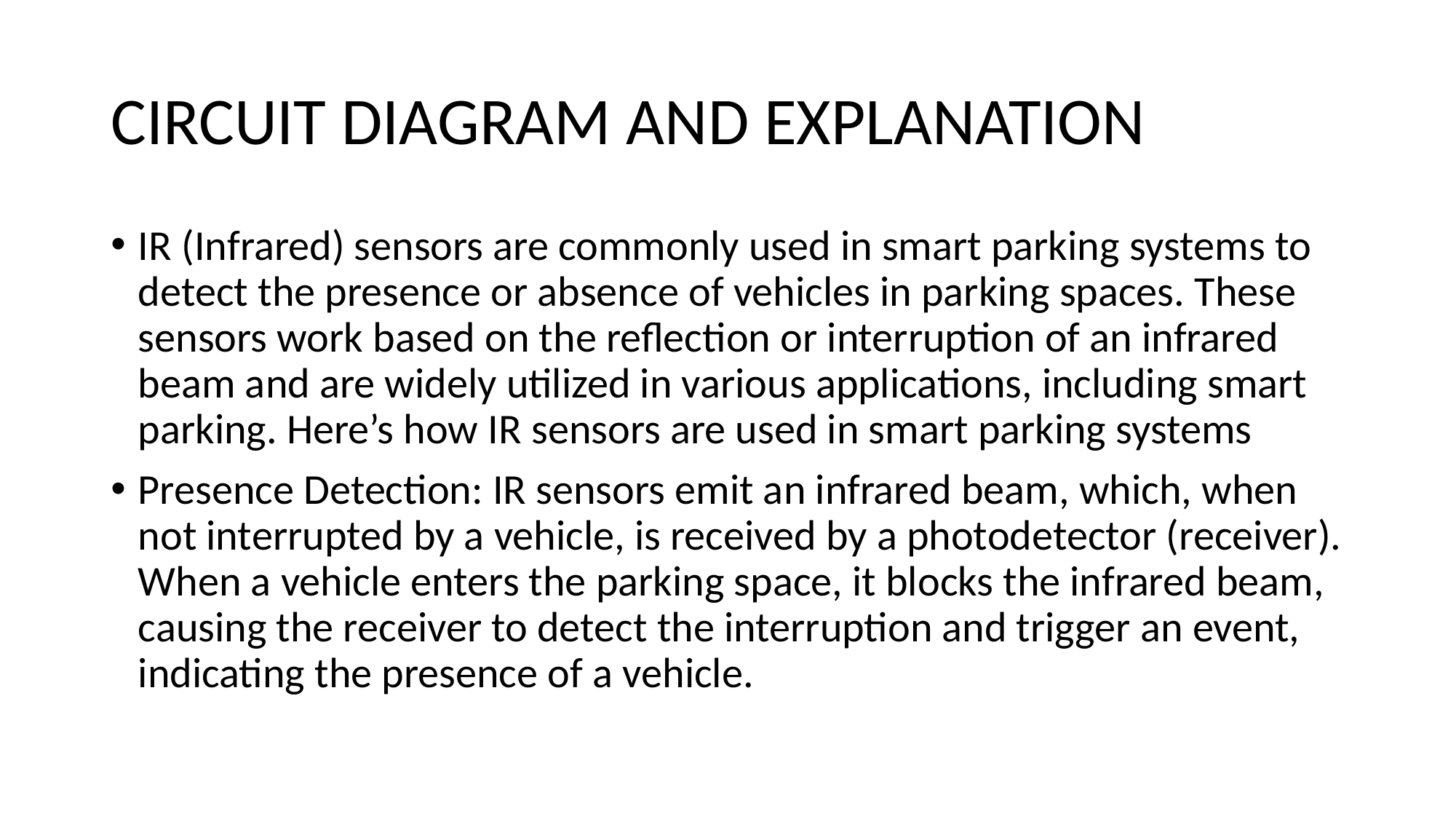

# CIRCUIT DIAGRAM AND EXPLANATION
IR (Infrared) sensors are commonly used in smart parking systems to detect the presence or absence of vehicles in parking spaces. These sensors work based on the reflection or interruption of an infrared beam and are widely utilized in various applications, including smart parking. Here’s how IR sensors are used in smart parking systems
Presence Detection: IR sensors emit an infrared beam, which, when not interrupted by a vehicle, is received by a photodetector (receiver). When a vehicle enters the parking space, it blocks the infrared beam, causing the receiver to detect the interruption and trigger an event, indicating the presence of a vehicle.